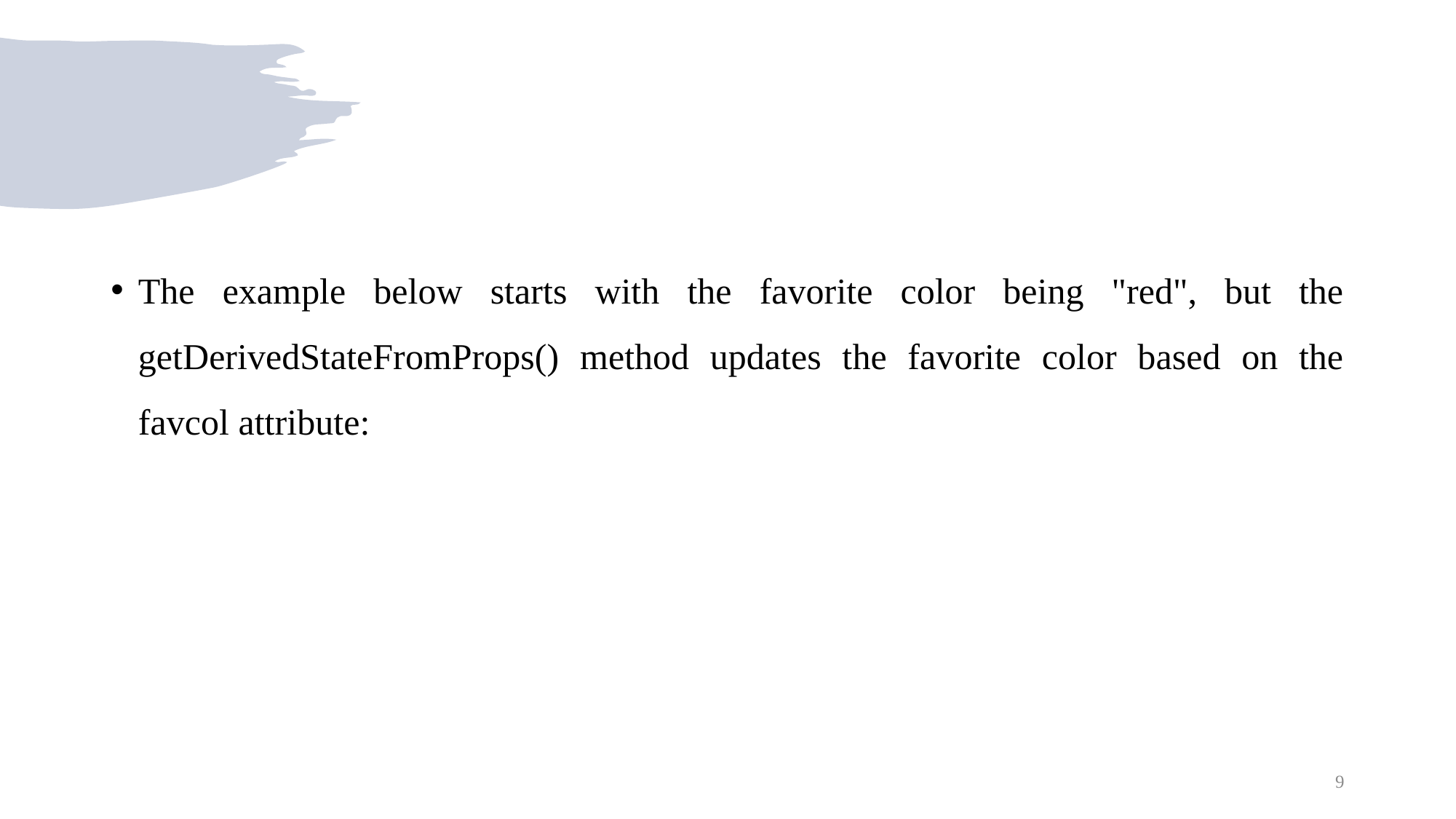

The example below starts with the favorite color being "red", but the getDerivedStateFromProps() method updates the favorite color based on the favcol attribute:
9